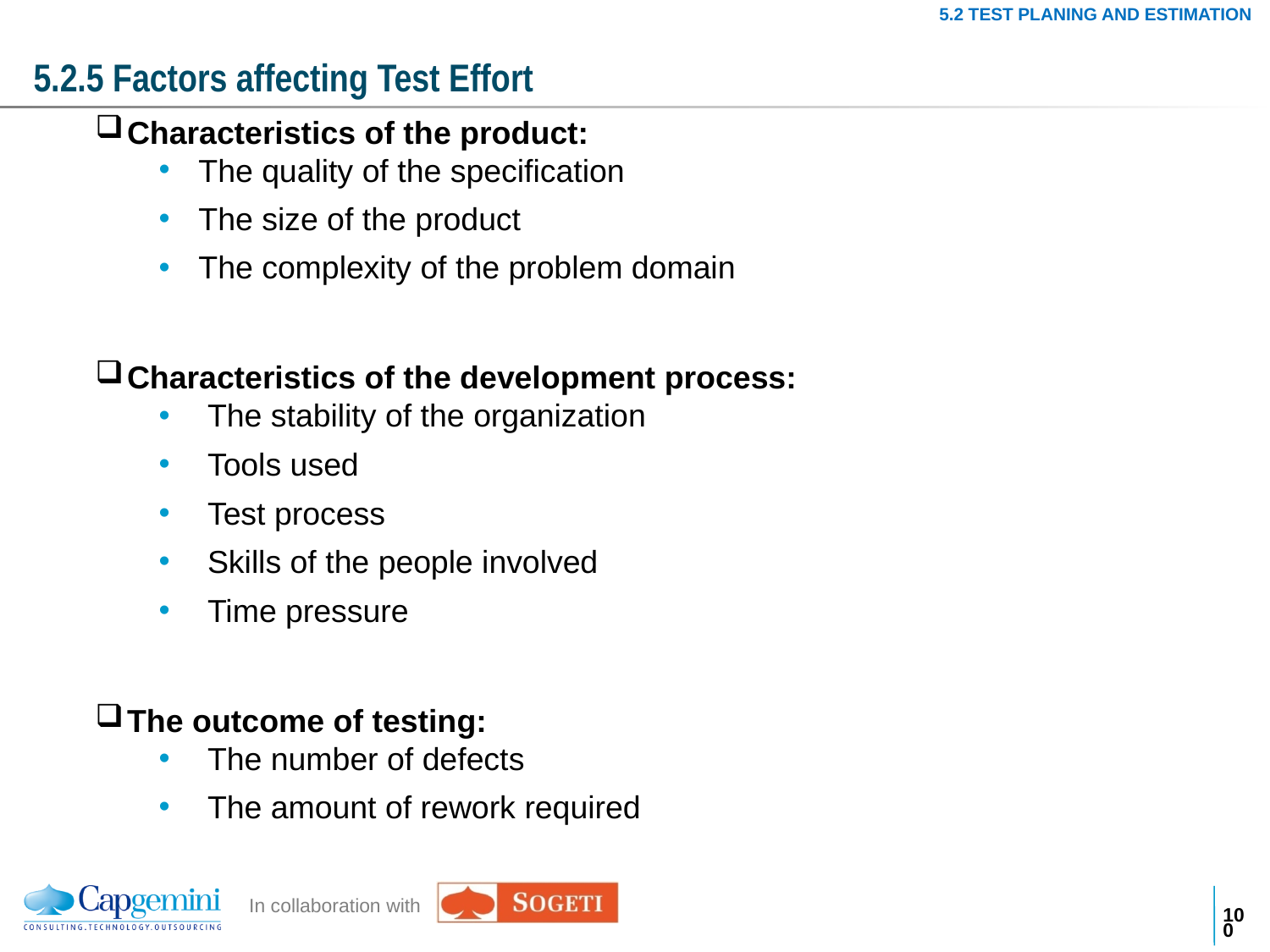

5.2 TEST PLANING AND ESTIMATION
# 5.2.5 Factors affecting Test Effort
Characteristics of the product:
The quality of the specification
The size of the product
The complexity of the problem domain

Characteristics of the development process:
 The stability of the organization
 Tools used
 Test process
 Skills of the people involved
 Time pressure

The outcome of testing:
 The number of defects
 The amount of rework required

100